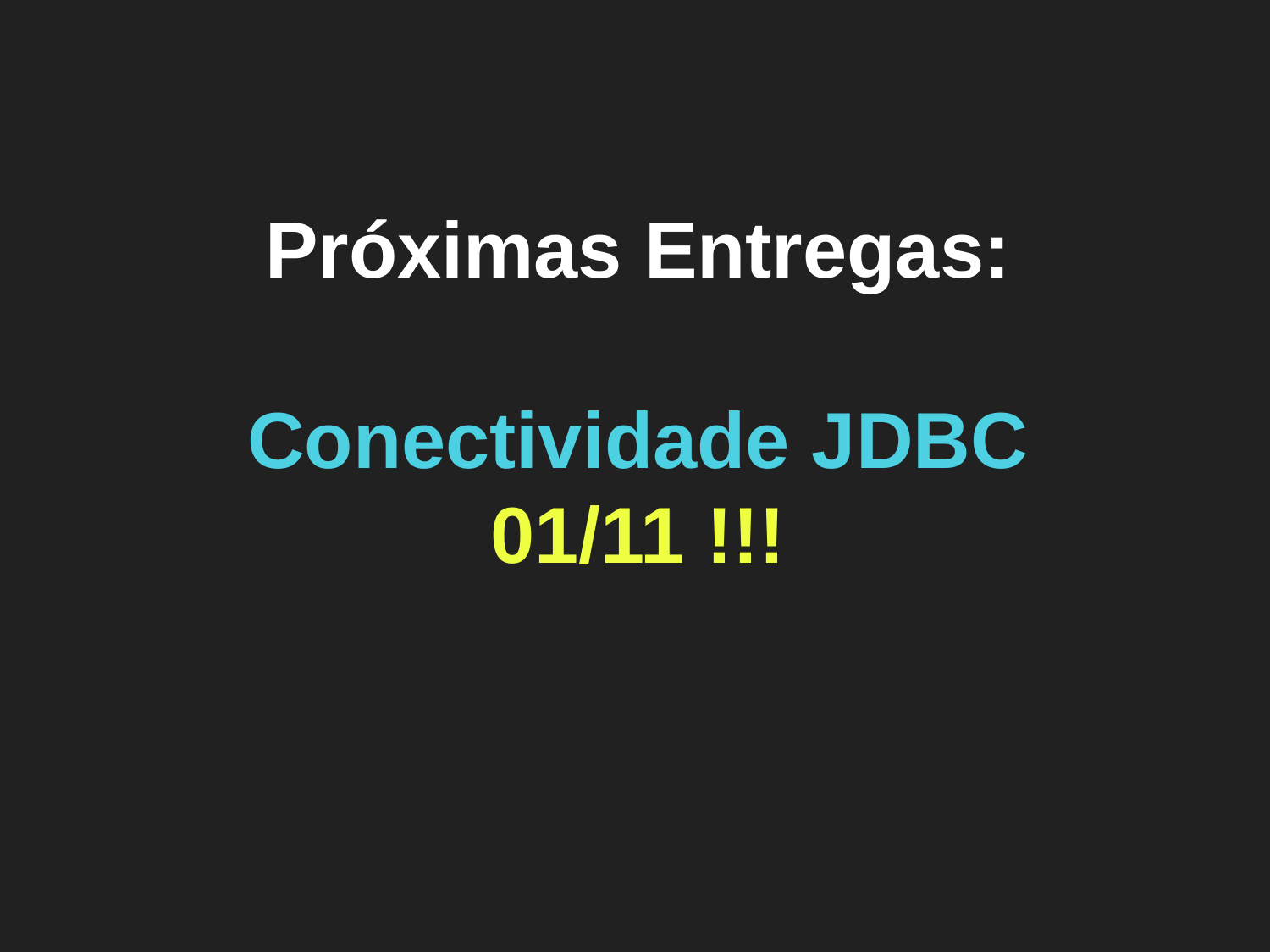

# Próximas Entregas:

Conectividade JDBC
01/11 !!!